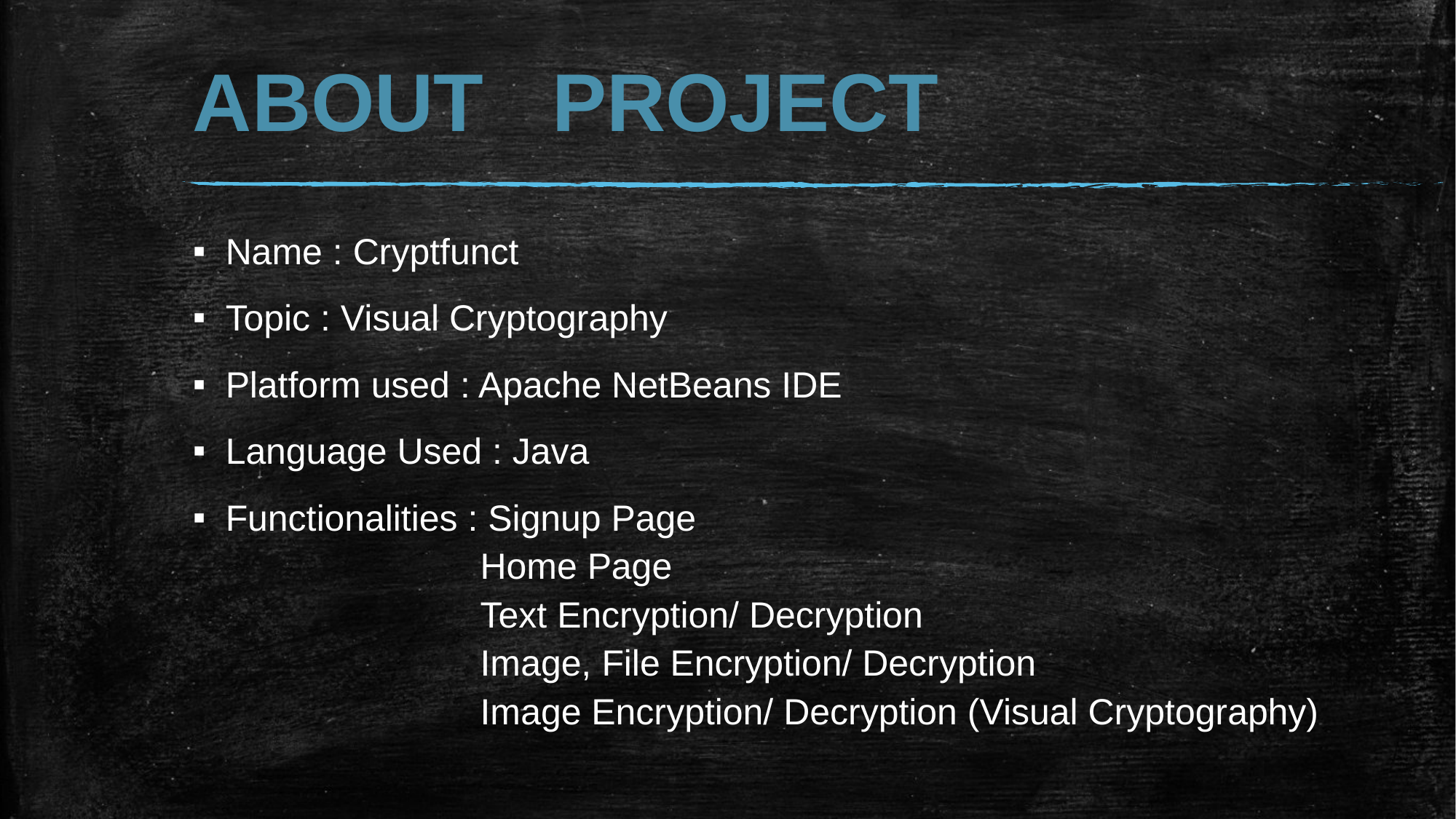

# ABOUT   PROJECT
Name : Cryptfunct
Topic : Visual Cryptography
Platform used : Apache NetBeans IDE
Language Used : Java
Functionalities : Signup Page
Home Page
Text Encryption/ Decryption
Image, File Encryption/ Decryption
Image Encryption/ Decryption (Visual Cryptography)